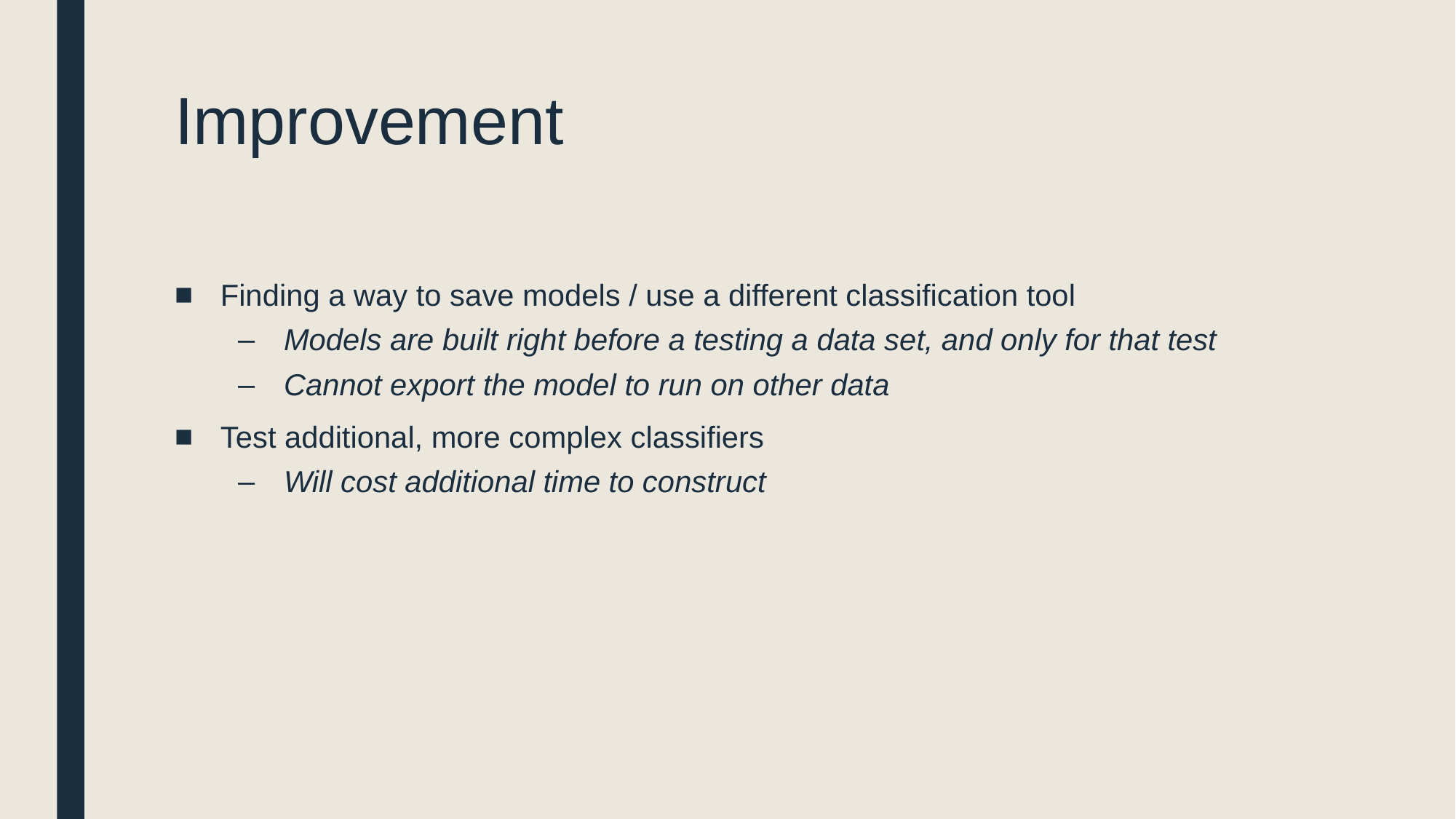

# Improvement
Finding a way to save models / use a different classification tool
Models are built right before a testing a data set, and only for that test
Cannot export the model to run on other data
Test additional, more complex classifiers
Will cost additional time to construct